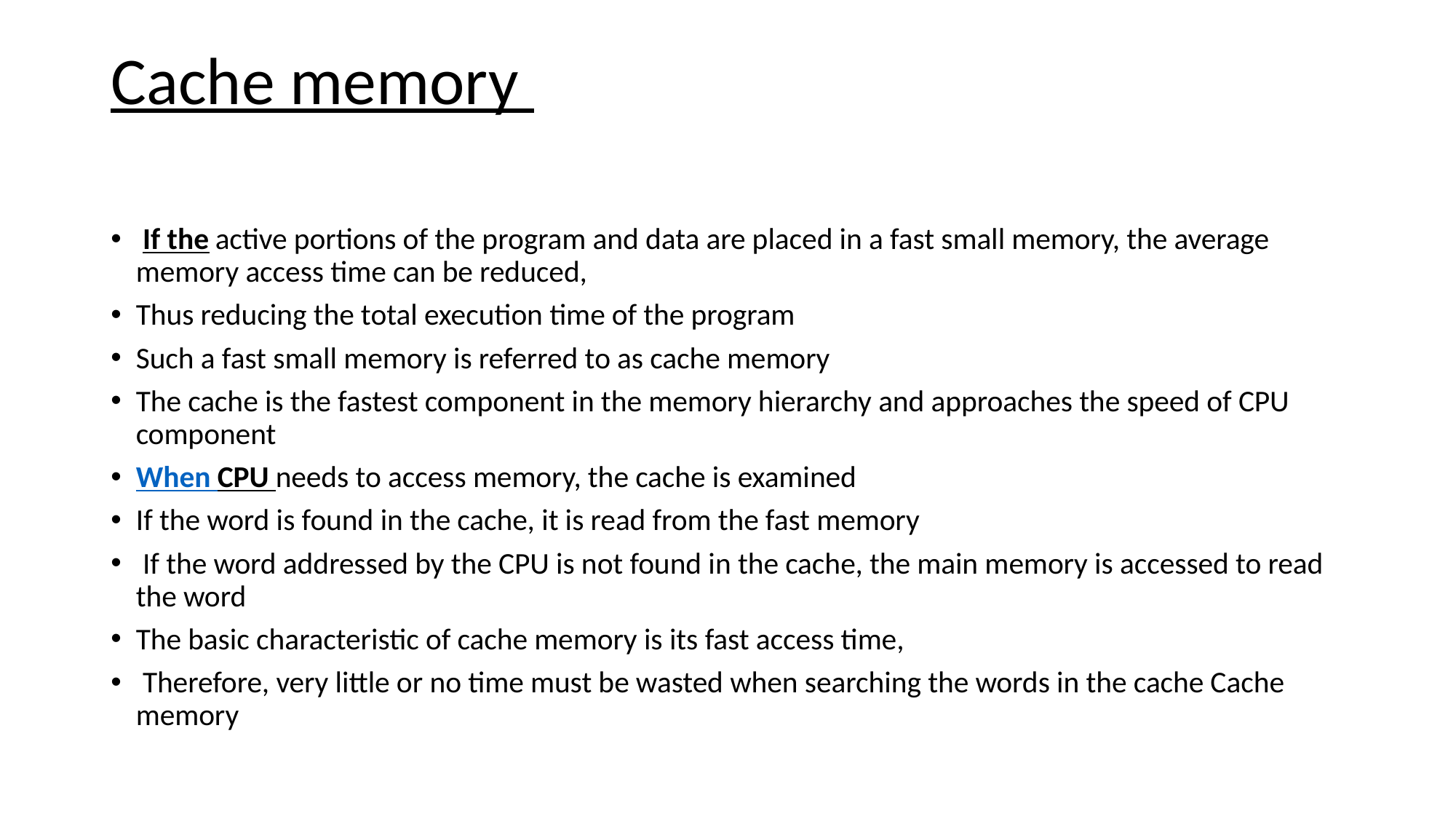

# Cache memory
 If the active portions of the program and data are placed in a fast small memory, the average memory access time can be reduced,
Thus reducing the total execution time of the program
Such a fast small memory is referred to as cache memory
The cache is the fastest component in the memory hierarchy and approaches the speed of CPU component
When CPU needs to access memory, the cache is examined
If the word is found in the cache, it is read from the fast memory
 If the word addressed by the CPU is not found in the cache, the main memory is accessed to read the word
The basic characteristic of cache memory is its fast access time,
 Therefore, very little or no time must be wasted when searching the words in the cache Cache memory